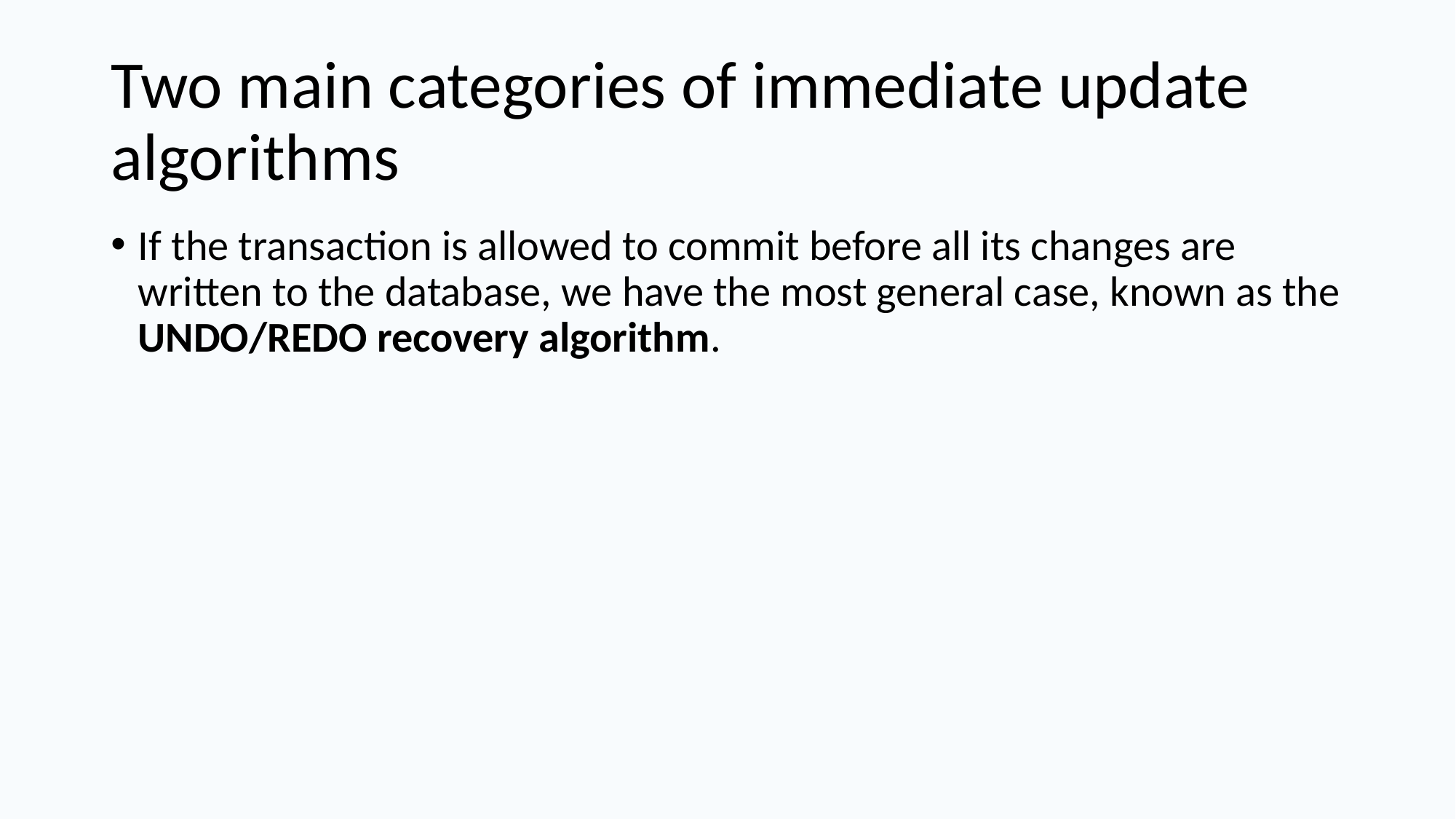

# Two main categories of immediate update algorithms
If the transaction is allowed to commit before all its changes are written to the database, we have the most general case, known as the UNDO/REDO recovery algorithm.